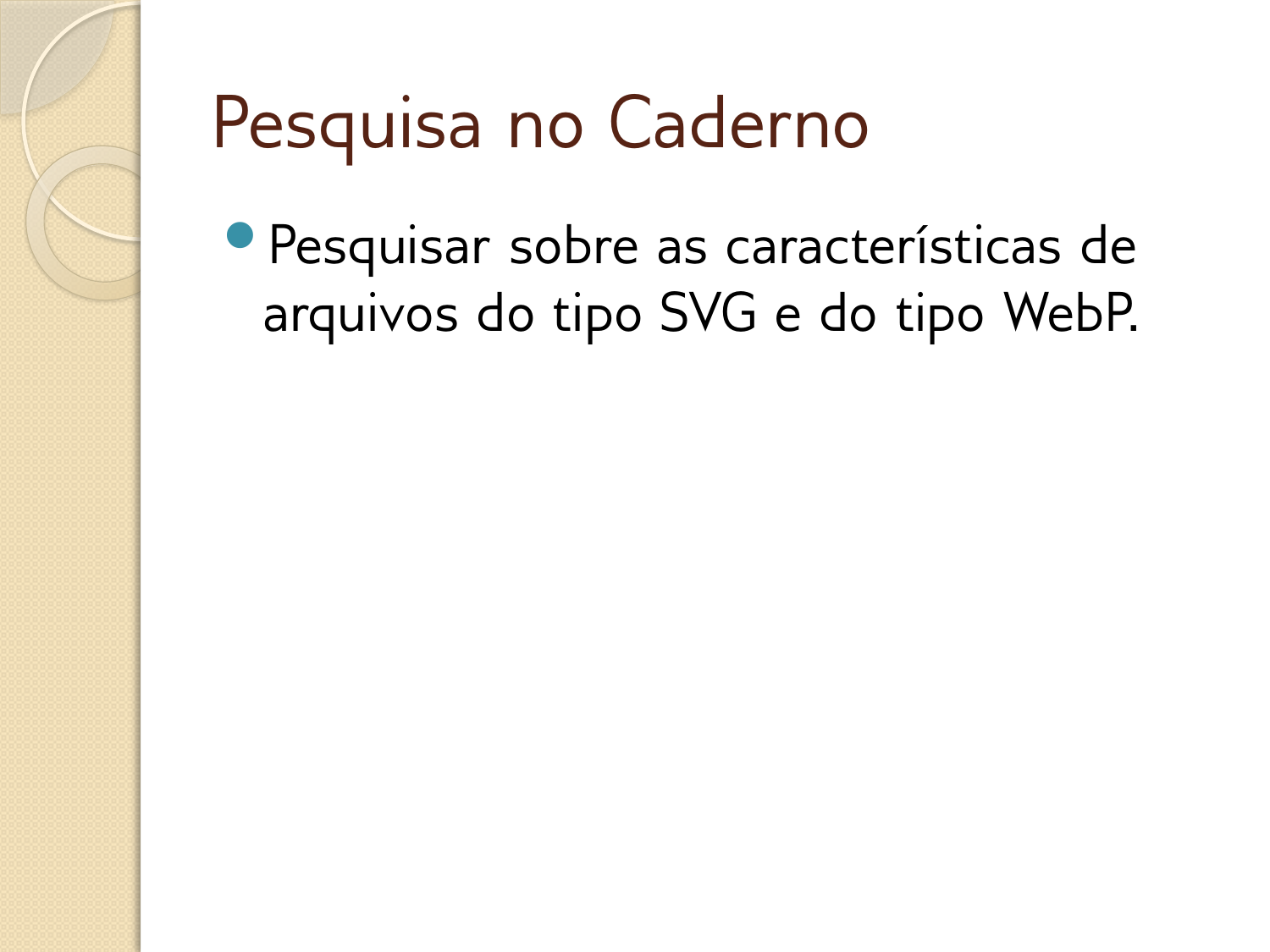

# Pesquisa no Caderno
Pesquisar sobre as características de arquivos do tipo SVG e do tipo WebP.